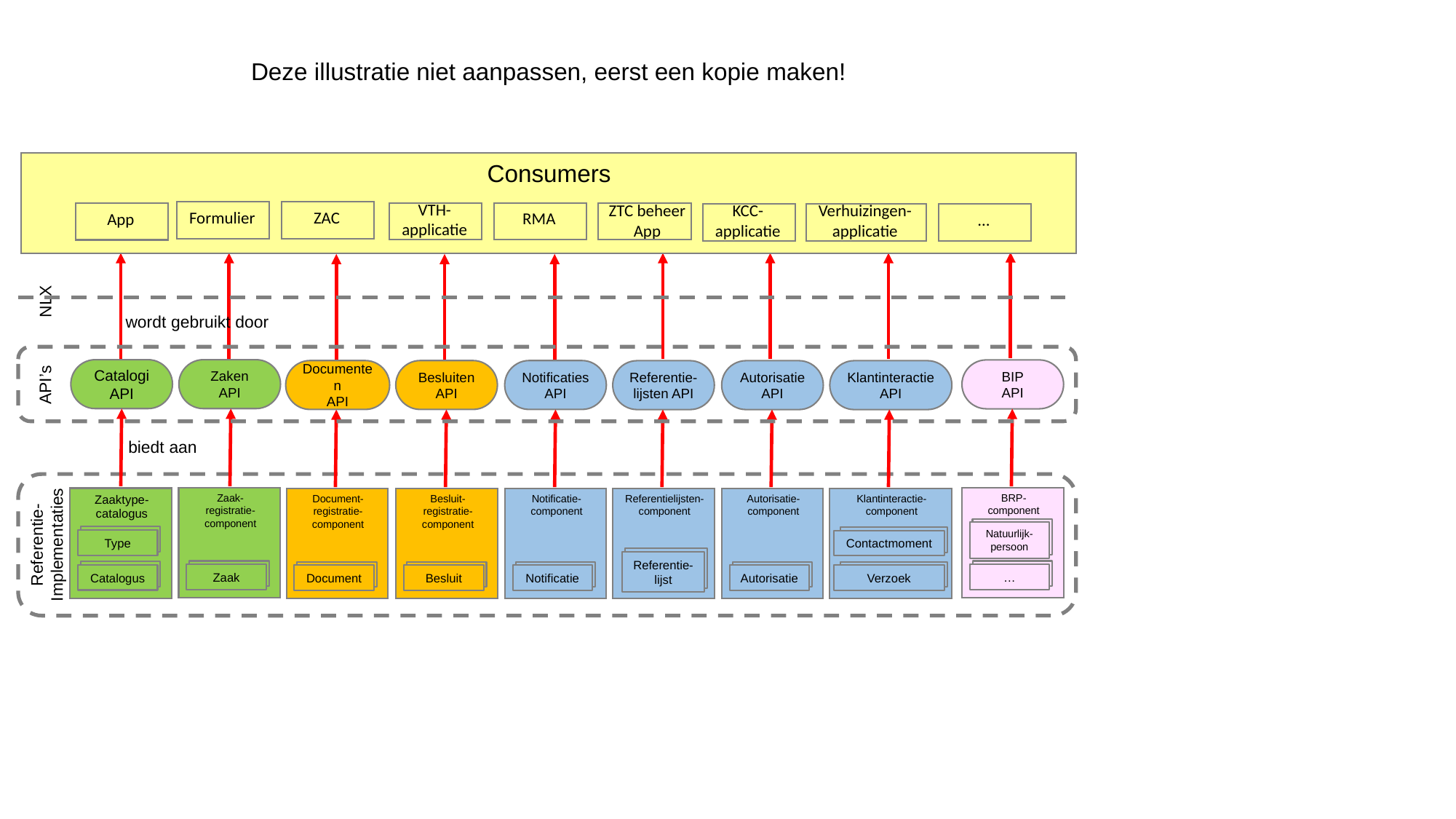

Deze illustratie niet aanpassen, eerst een kopie maken!

Consumers
VTH-
applicatie

ZTC beheer
App

KCC-
applicatie

Verhuizingen-
applicatie

Formulier

ZAC

RMA

App

…

Autorisatie
API
Autorisatie-
component

Type
Autorisatie
NLX
wordt gebruikt door

biedt aan
Referentie-
Implementaties
Zaken
API
Catalogi
API
BIP
API
Documenten
API
Besluiten
API
Notificaties
API
Referentie-
lijsten API
Klantinteractie
API
API’s

Zaak-
registratie-
component

Type
Zaak
BRP-
component
Zaaktype-
catalogus

Type
Type
Type
Catalogus
Document-
registratie-
component

Type
Document
Notificatie-
component

Type
Notificatie
Referentielijsten-
component

Referentie-lijst
Referentie-lijst
Klantinteractie-
component
Besluit-
registratie-
component

Type
Besluit

Natuurlijk-persoon
Natuurlijk-persoon
Type
Contactmoment
Type
Type
…
Verzoek